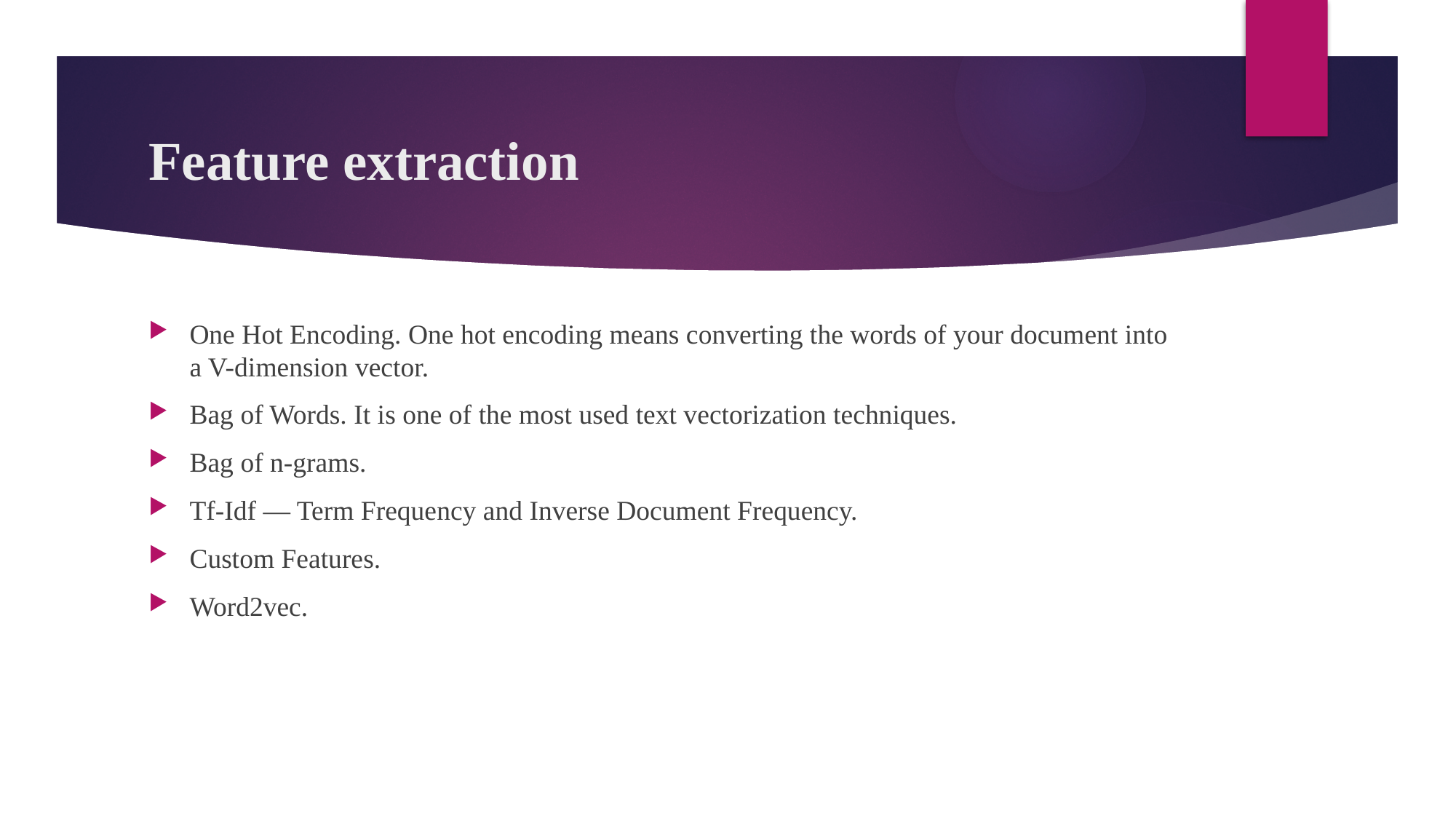

# Feature extraction
One Hot Encoding. One hot encoding means converting the words of your document into a V-dimension vector.
Bag of Words. It is one of the most used text vectorization techniques.
Bag of n-grams.
Tf-Idf — Term Frequency and Inverse Document Frequency.
Custom Features.
Word2vec.